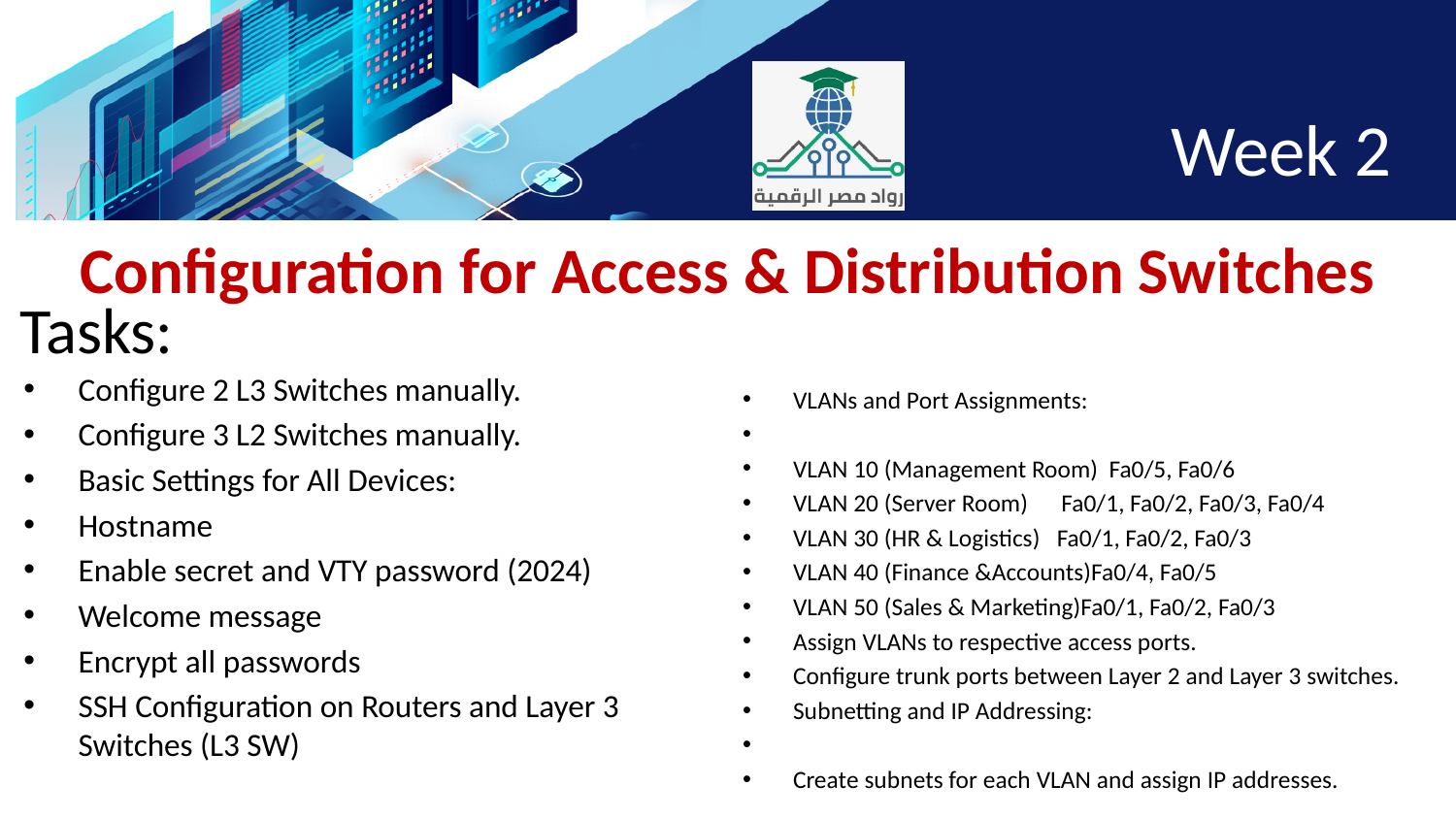

# Week 2
Configuration for Access & Distribution Switches
Tasks:
Configure 2 L3 Switches manually.
Configure 3 L2 Switches manually.
Basic Settings for All Devices:
Hostname
Enable secret and VTY password (2024)
Welcome message
Encrypt all passwords
SSH Configuration on Routers and Layer 3 Switches (L3 SW)

VLANs and Port Assignments:

VLAN 10 (Management Room)  Fa0/5, Fa0/6
VLAN 20 (Server Room)      Fa0/1, Fa0/2, Fa0/3, Fa0/4
VLAN 30 (HR & Logistics)   Fa0/1, Fa0/2, Fa0/3
VLAN 40 (Finance &Accounts)Fa0/4, Fa0/5
VLAN 50 (Sales & Marketing)Fa0/1, Fa0/2, Fa0/3
Assign VLANs to respective access ports.
Configure trunk ports between Layer 2 and Layer 3 switches.
Subnetting and IP Addressing:

Create subnets for each VLAN and assign IP addresses.